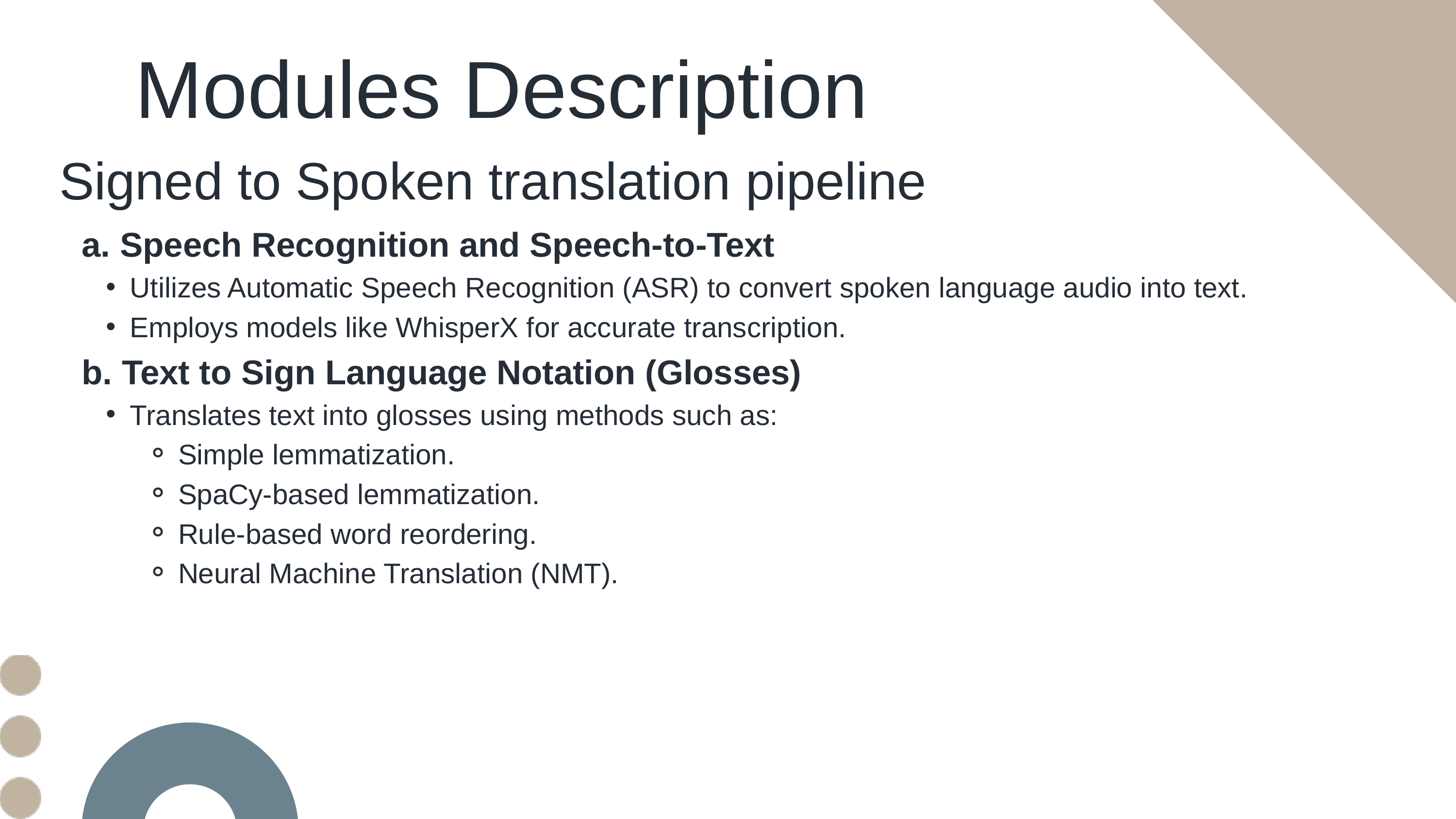

Modules Description
Signed to Spoken translation pipeline
a. Speech Recognition and Speech-to-Text
Utilizes Automatic Speech Recognition (ASR) to convert spoken language audio into text.
Employs models like WhisperX for accurate transcription.​
b. Text to Sign Language Notation (Glosses)
Translates text into glosses using methods such as:
Simple lemmatization.
SpaCy-based lemmatization.
Rule-based word reordering.
Neural Machine Translation (NMT).